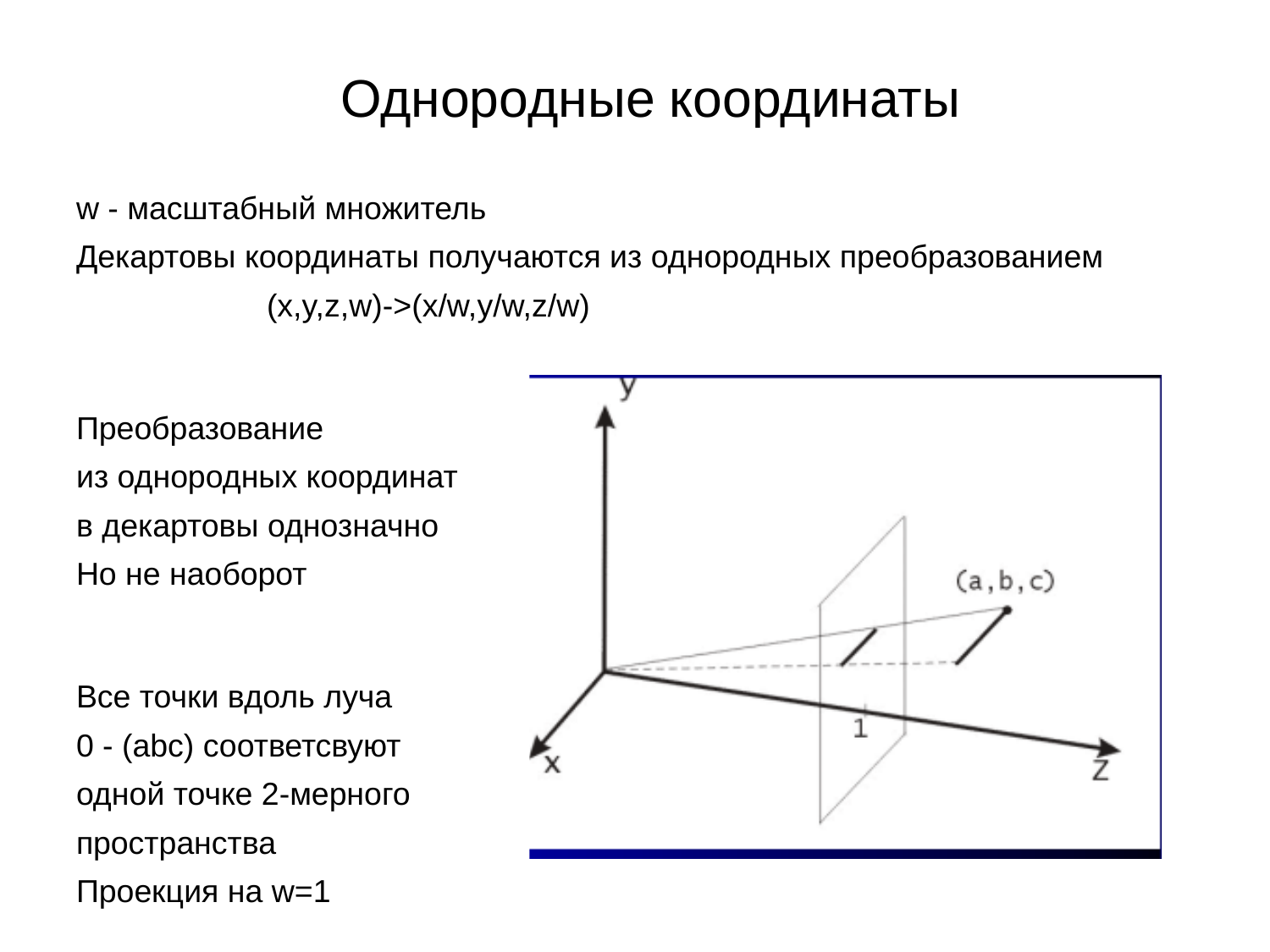

# Однородные координаты
w - масштабный множитель
Декартовы координаты получаются из однородных преобразованием
(x,y,z,w)->(x/w,y/w,z/w)

Преобразование
из однородных координат
в декартовы однозначно
Но не наоборот

Все точки вдоль луча
0 - (abc) соответсвуют
одной точке 2-мерного
пространства
Проекция на w=1